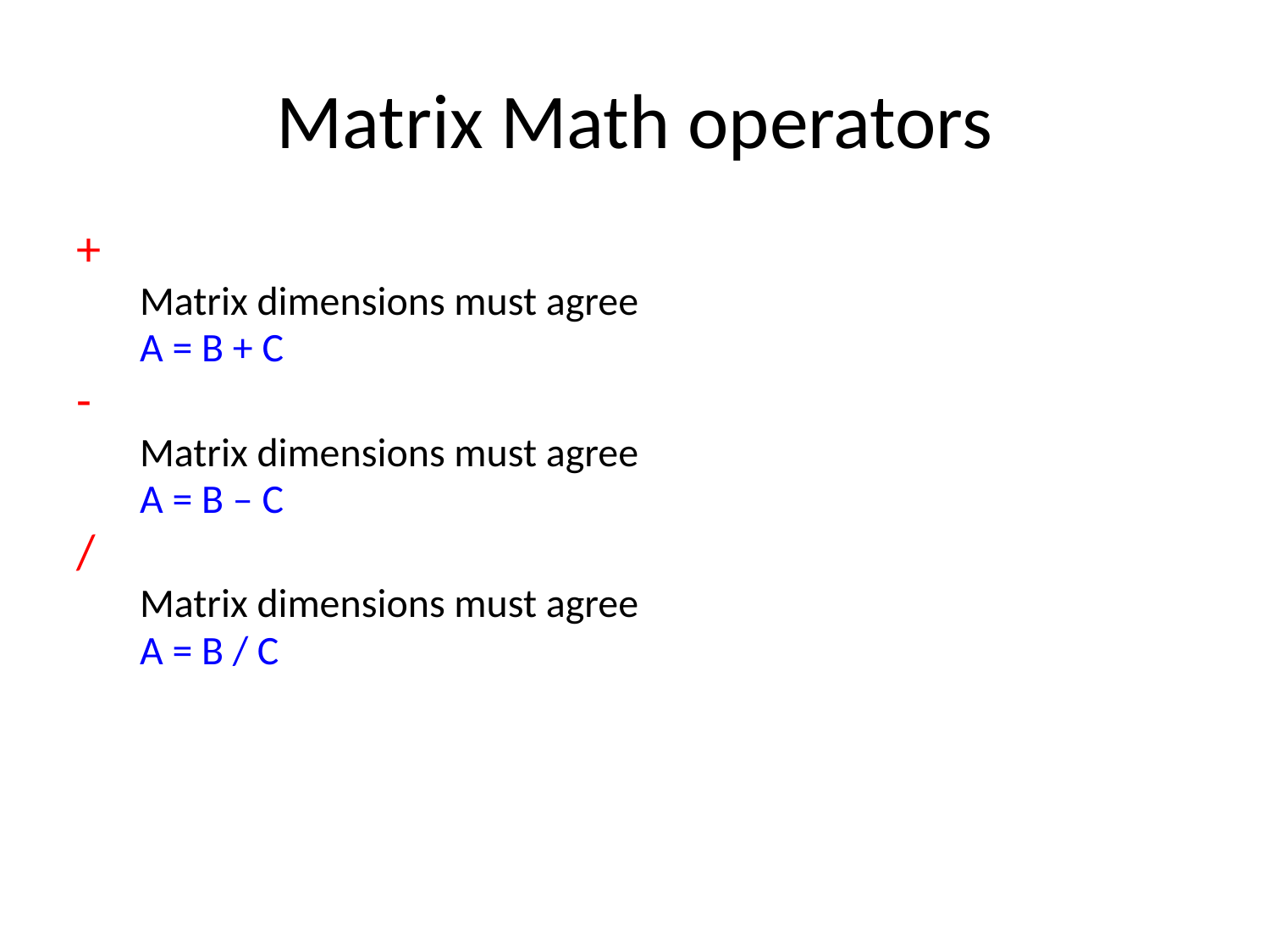

# Matrix Math operators
+
Matrix dimensions must agree
A = B + C
-
Matrix dimensions must agree
A = B – C
/
Matrix dimensions must agree
A = B / C